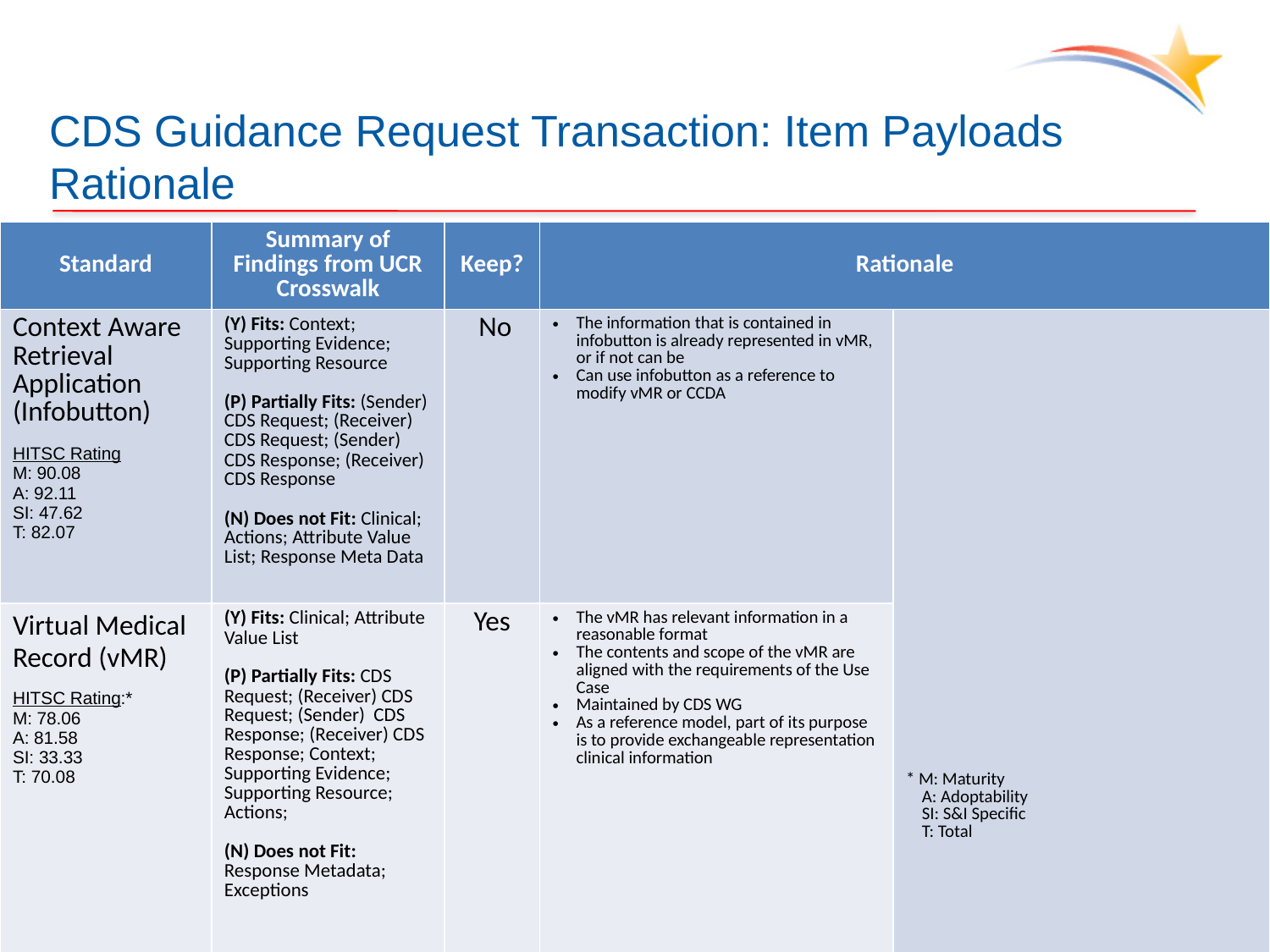

# CDS Guidance Request Transaction: Item Payloads  Rationale
| Standard | Summary of Findings from UCR Crosswalk | Keep? | Rationale |  |
| --- | --- | --- | --- | --- |
| Context Aware Retrieval Application (Infobutton) HITSC Rating M: 90.08 A: 92.11 SI: 47.62 T: 82.07 | (Y) Fits: Context; Supporting Evidence; Supporting Resource (P) Partially Fits: (Sender) CDS Request; (Receiver) CDS Request; (Sender) CDS Response; (Receiver) CDS Response (N) Does not Fit: Clinical; Actions; Attribute Value List; Response Meta Data | No | The information that is contained in infobutton is already represented in vMR, or if not can be Can use infobutton as a reference to modify vMR or CCDA | \* M: Maturity A: Adoptability SI: S&I Specific T: Total |
| Virtual Medical Record (vMR) HITSC Rating:\* M: 78.06 A: 81.58 SI: 33.33 T: 70.08 | (Y) Fits: Clinical; Attribute Value List (P) Partially Fits: CDS Request; (Receiver) CDS Request; (Sender) CDS Response; (Receiver) CDS Response; Context; Supporting Evidence; Supporting Resource; Actions; (N) Does not Fit: Response Metadata; Exceptions | Yes | The vMR has relevant information in a reasonable format The contents and scope of the vMR are aligned with the requirements of the Use Case Maintained by CDS WG As a reference model, part of its purpose is to provide exchangeable representation clinical information |  |